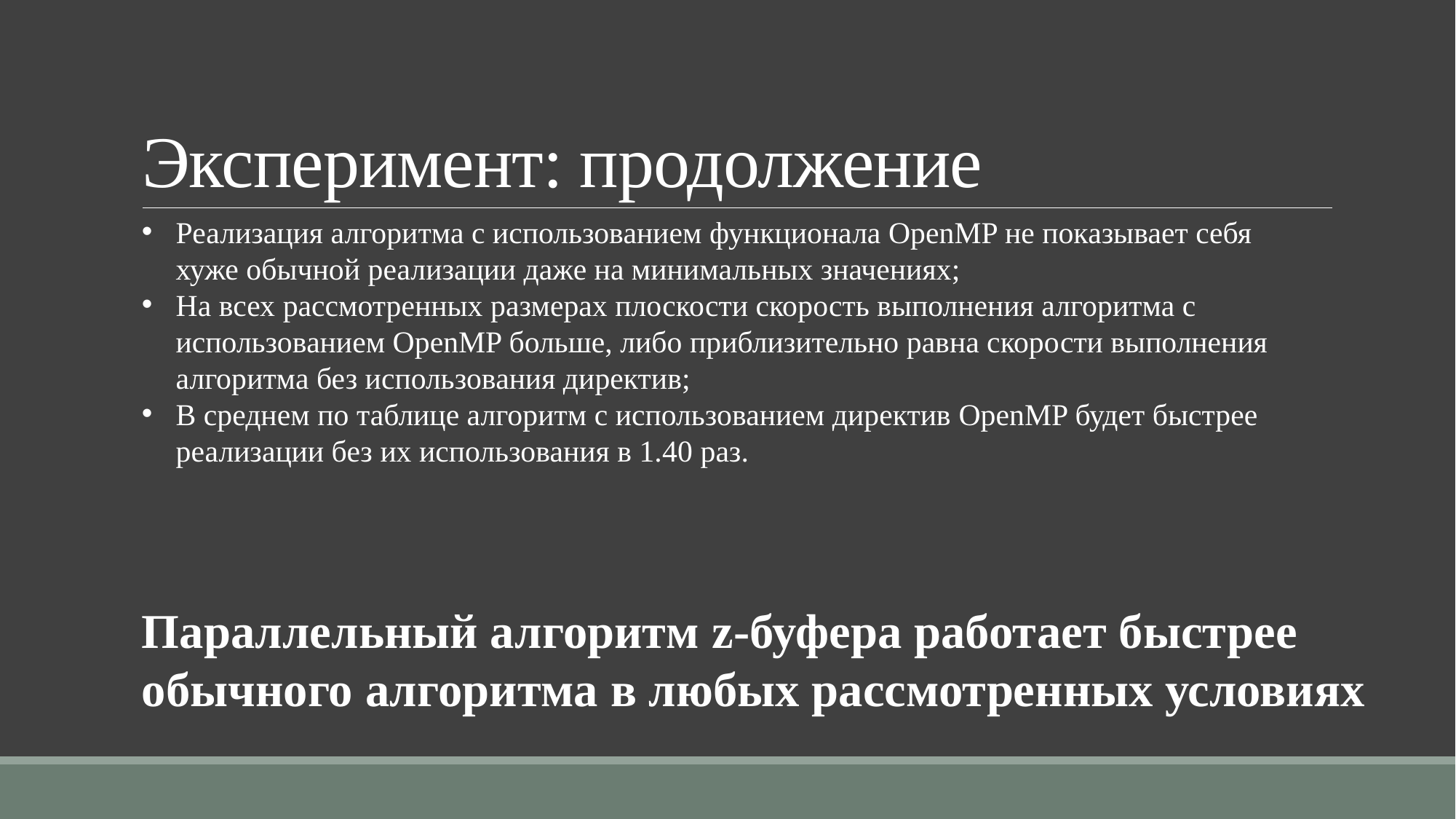

# Эксперимент: продолжение
Реализация алгоритма с использованием функционала OpenMP не показывает себя хуже обычной реализации даже на минимальных значениях;
На всех рассмотренных размерах плоскости скорость выполнения алгоритма с использованием OpenMP больше, либо приблизительно равна скорости выполнения алгоритма без использования директив;
В среднем по таблице алгоритм с использованием директив OpenMP будет быстрее реализации без их использования в 1.40 раз.
Параллельный алгоритм z-буфера работает быстрее обычного алгоритма в любых рассмотренных условиях